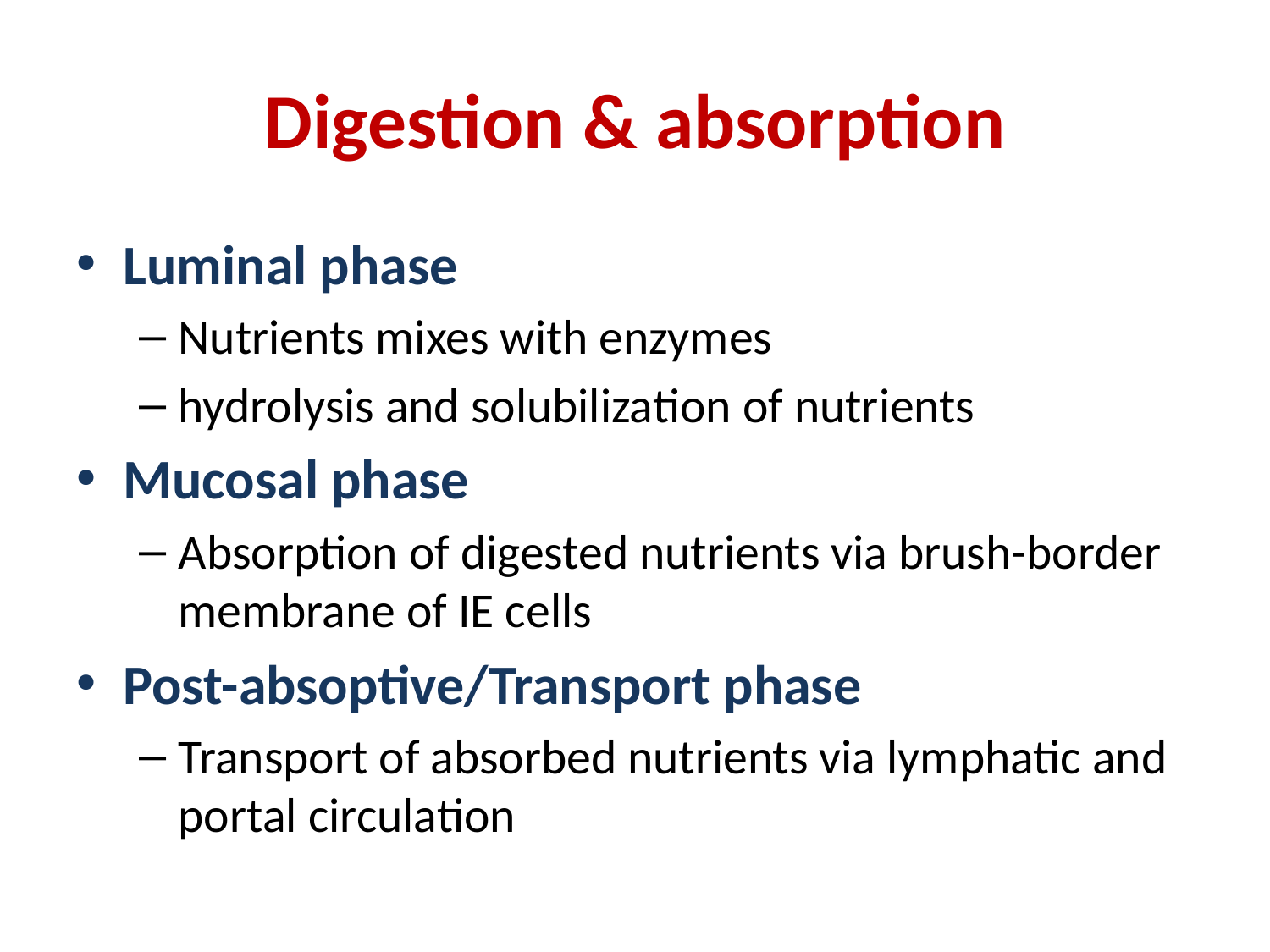

# Digestion & absorption
Luminal phase
Nutrients mixes with enzymes
hydrolysis and solubilization of nutrients
Mucosal phase
Absorption of digested nutrients via brush-border membrane of IE cells
Post-absoptive/Transport phase
Transport of absorbed nutrients via lymphatic and portal circulation